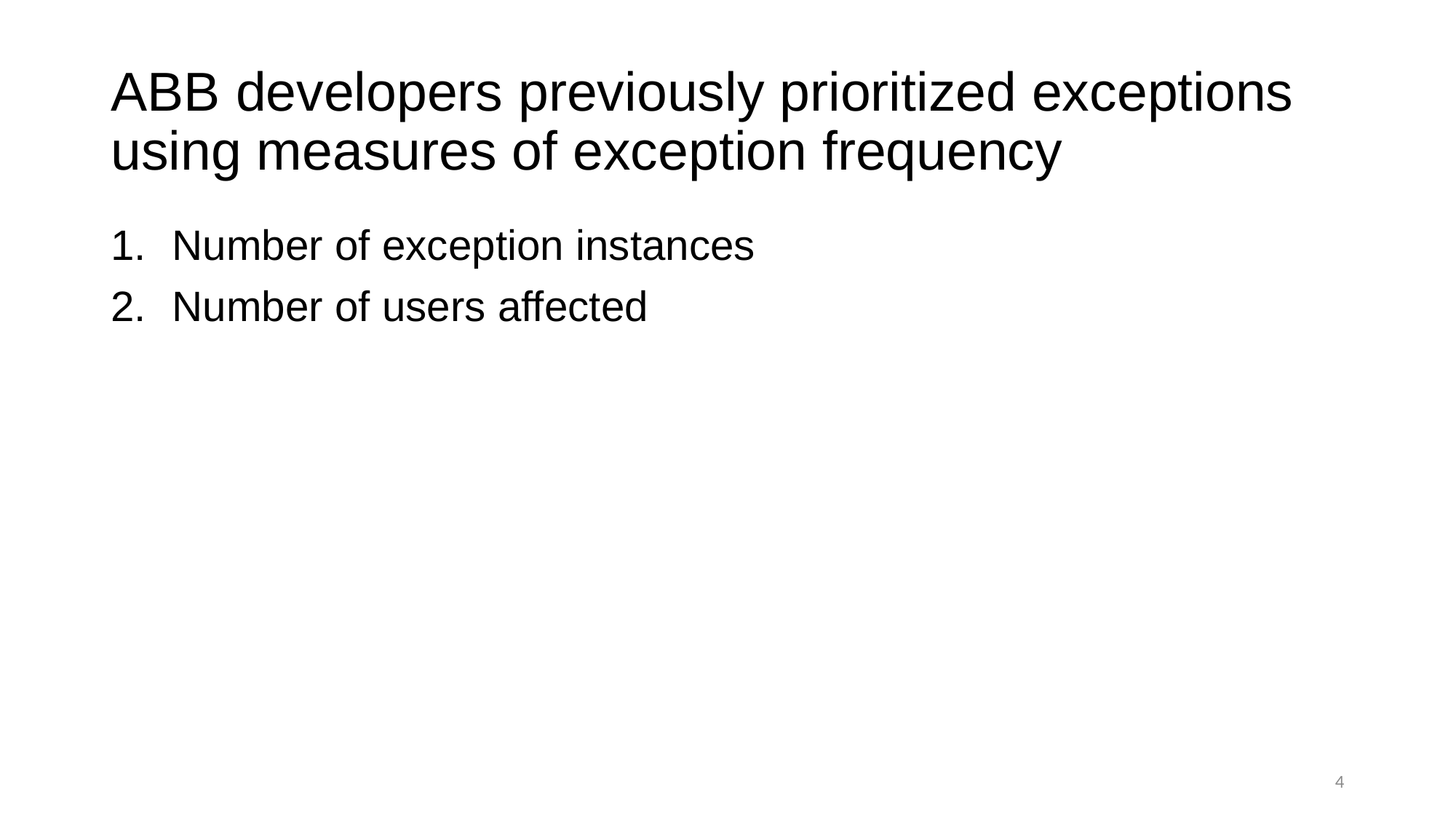

# ABB developers previously prioritized exceptions using measures of exception frequency
Number of exception instances
Number of users affected
4